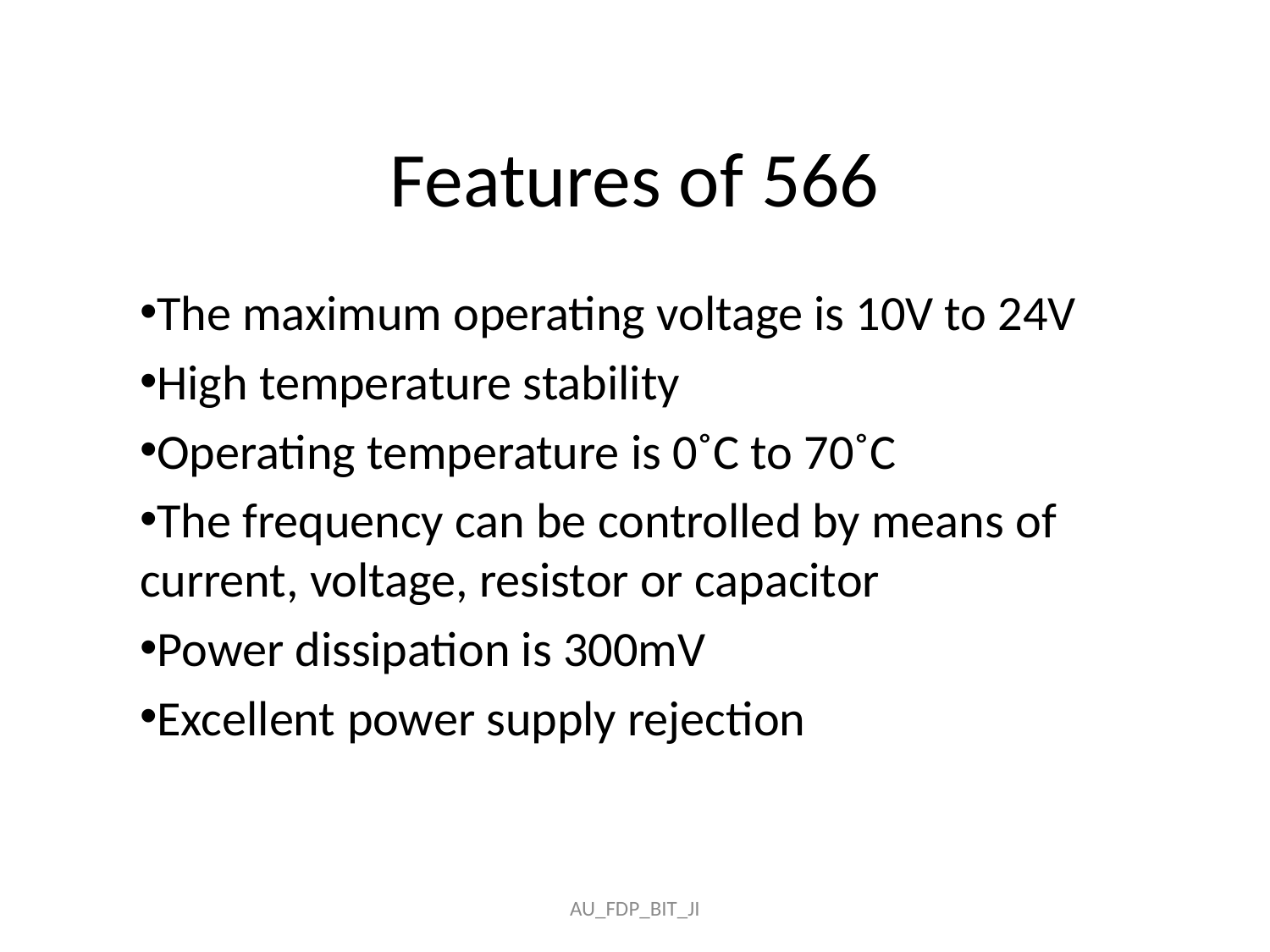

# Features of 566
The maximum operating voltage is 10V to 24V
High temperature stability
Operating temperature is 0˚C to 70˚C
The frequency can be controlled by means of current, voltage, resistor or capacitor
Power dissipation is 300mV
Excellent power supply rejection
AU_FDP_BIT_JI